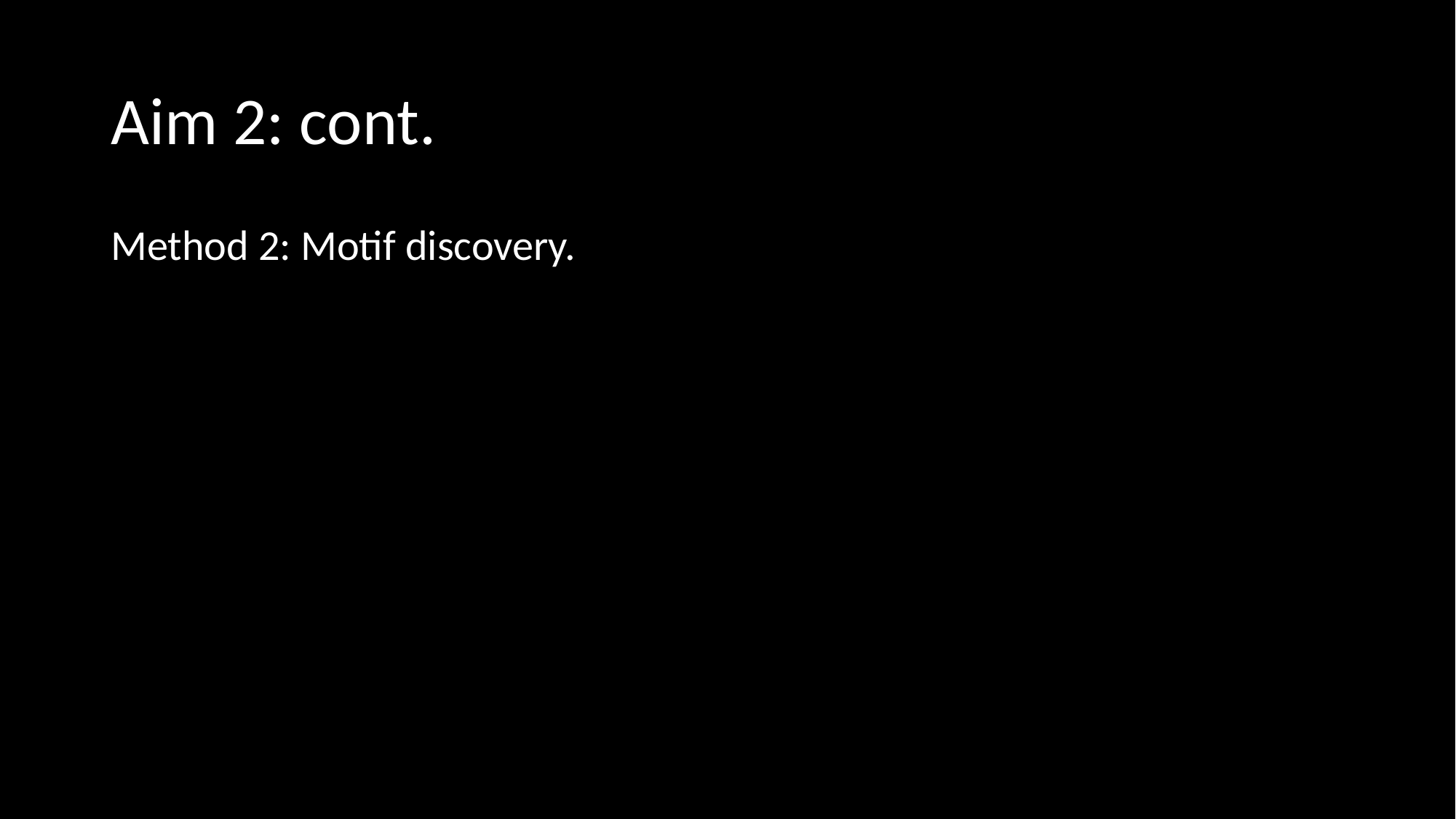

# Aim 2: cont.
Method 2: Motif discovery.